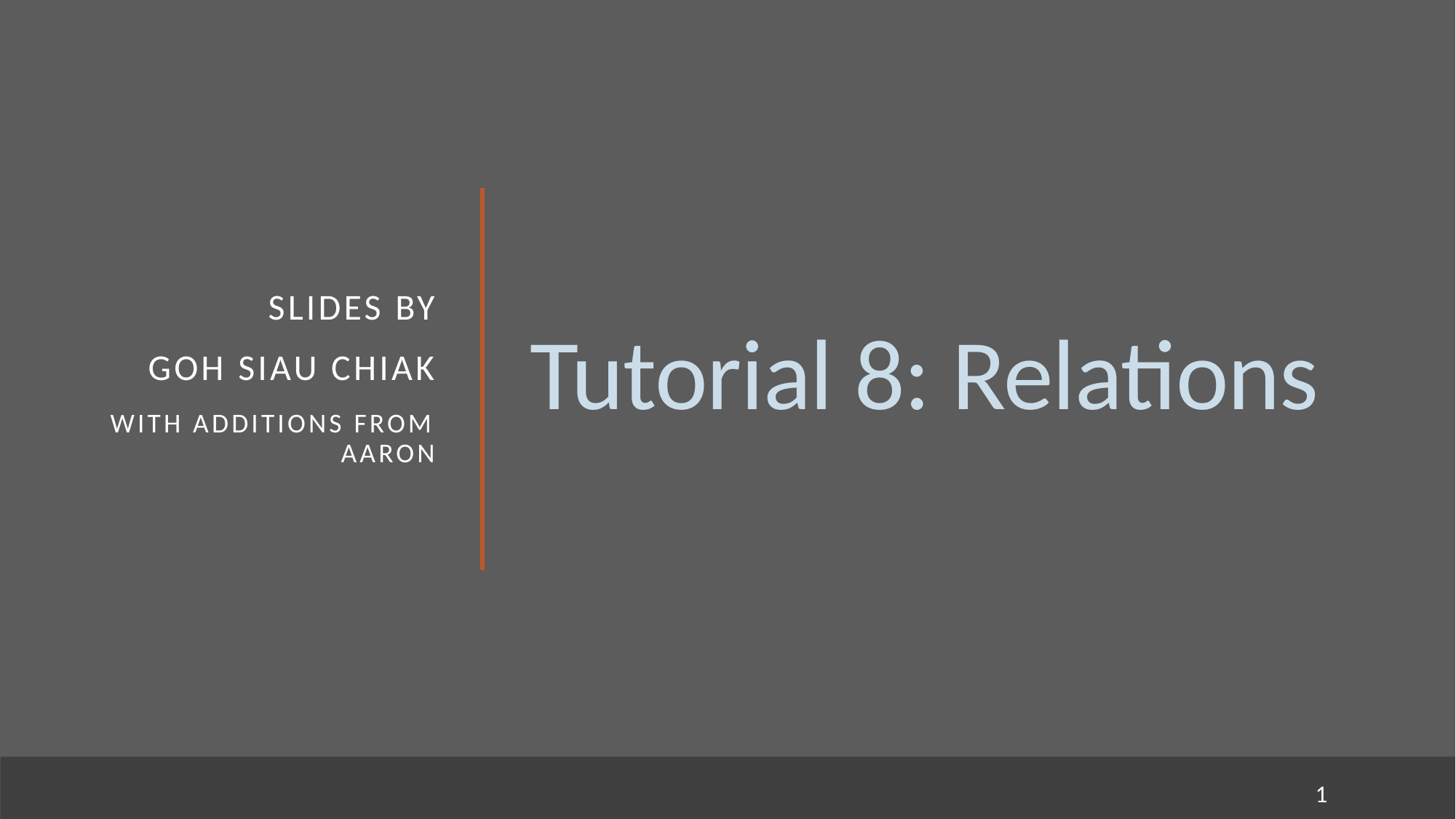

Slides by
Goh siau chiak
With Additions from Aaron
# Tutorial 8: Relations

1